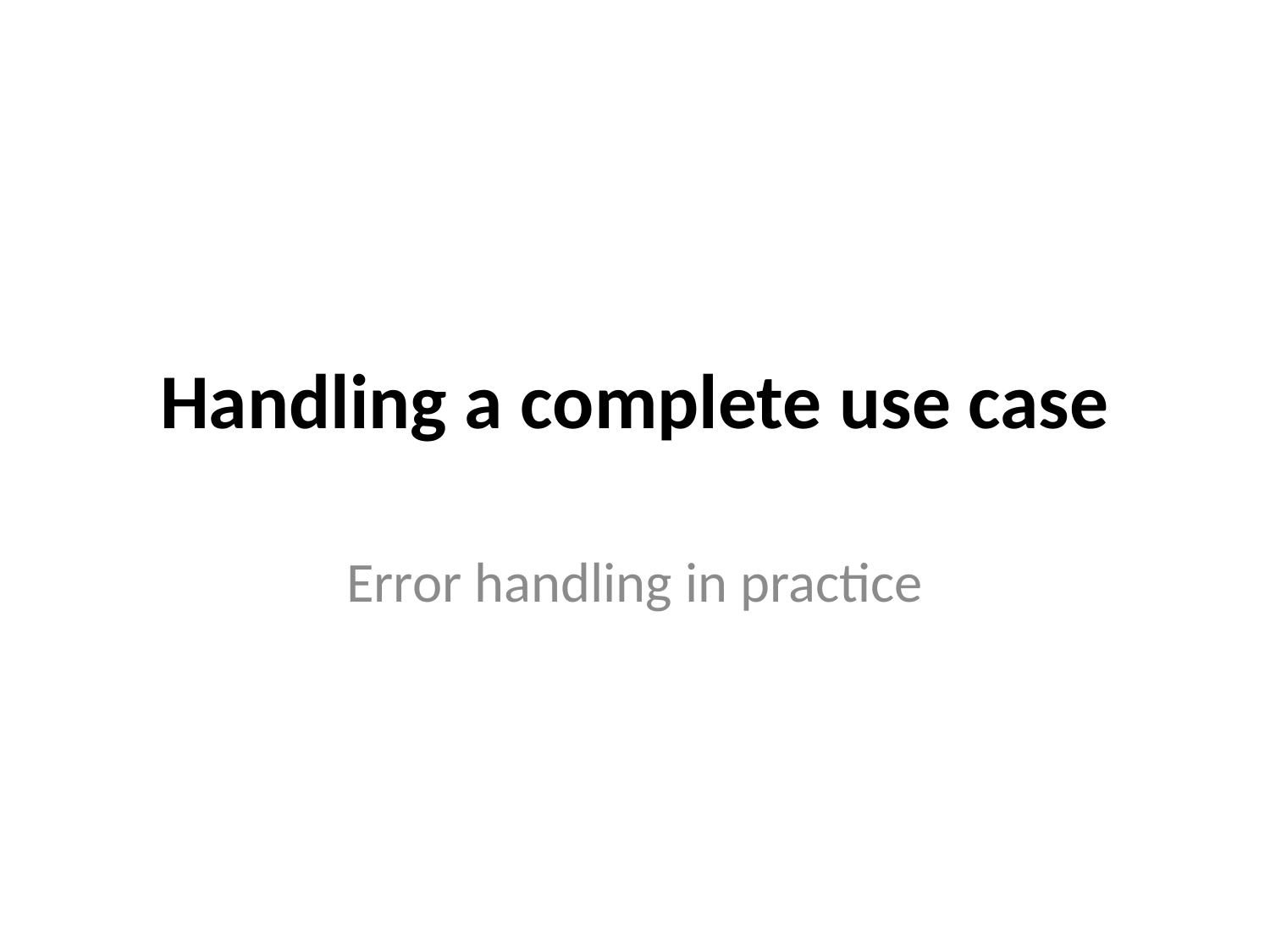

# Handling a complete use case
Error handling in practice